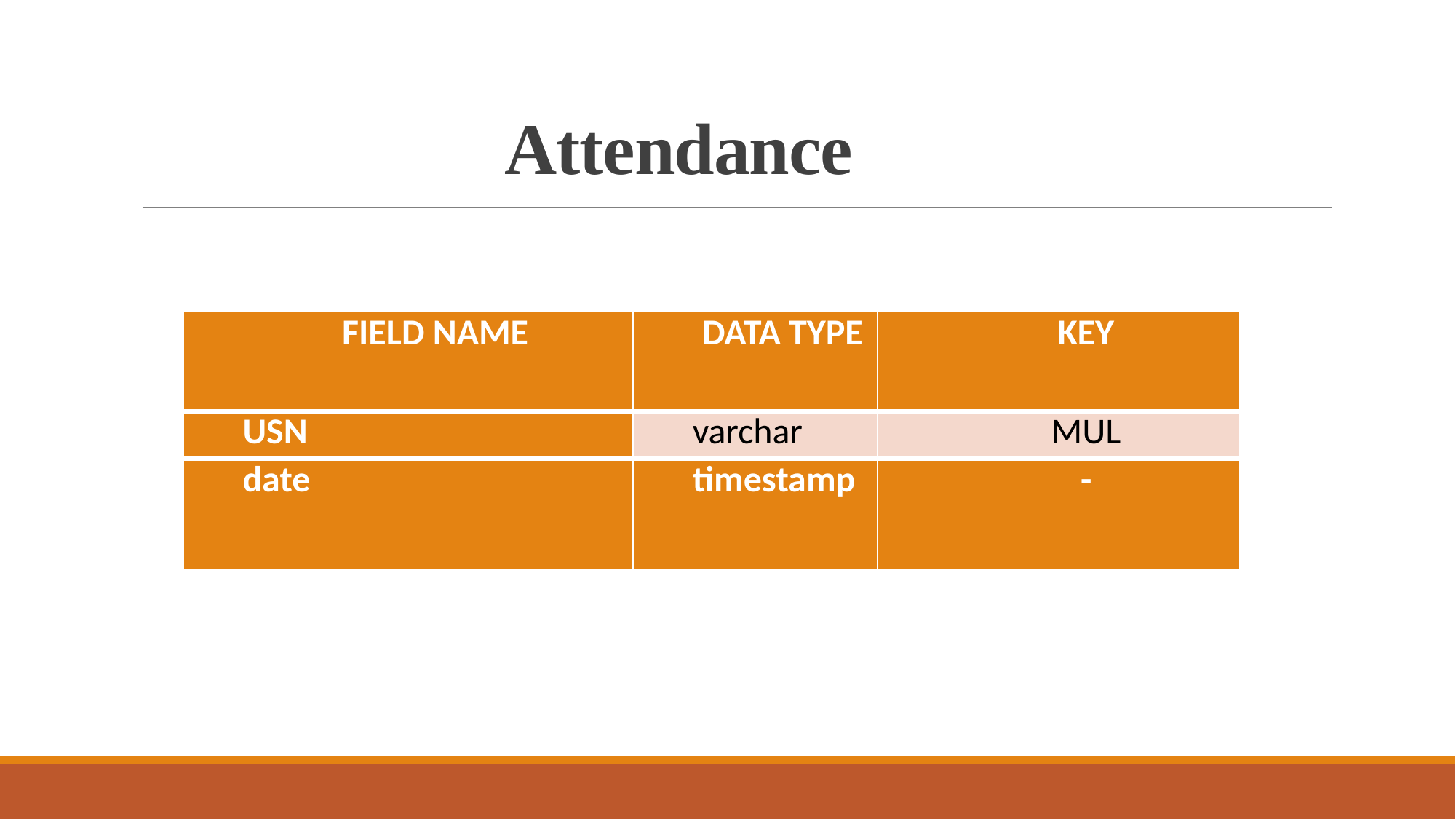

Attendance
| FIELD NAME | DATA TYPE | KEY |
| --- | --- | --- |
| USN | varchar | MUL |
| date | timestamp | - |